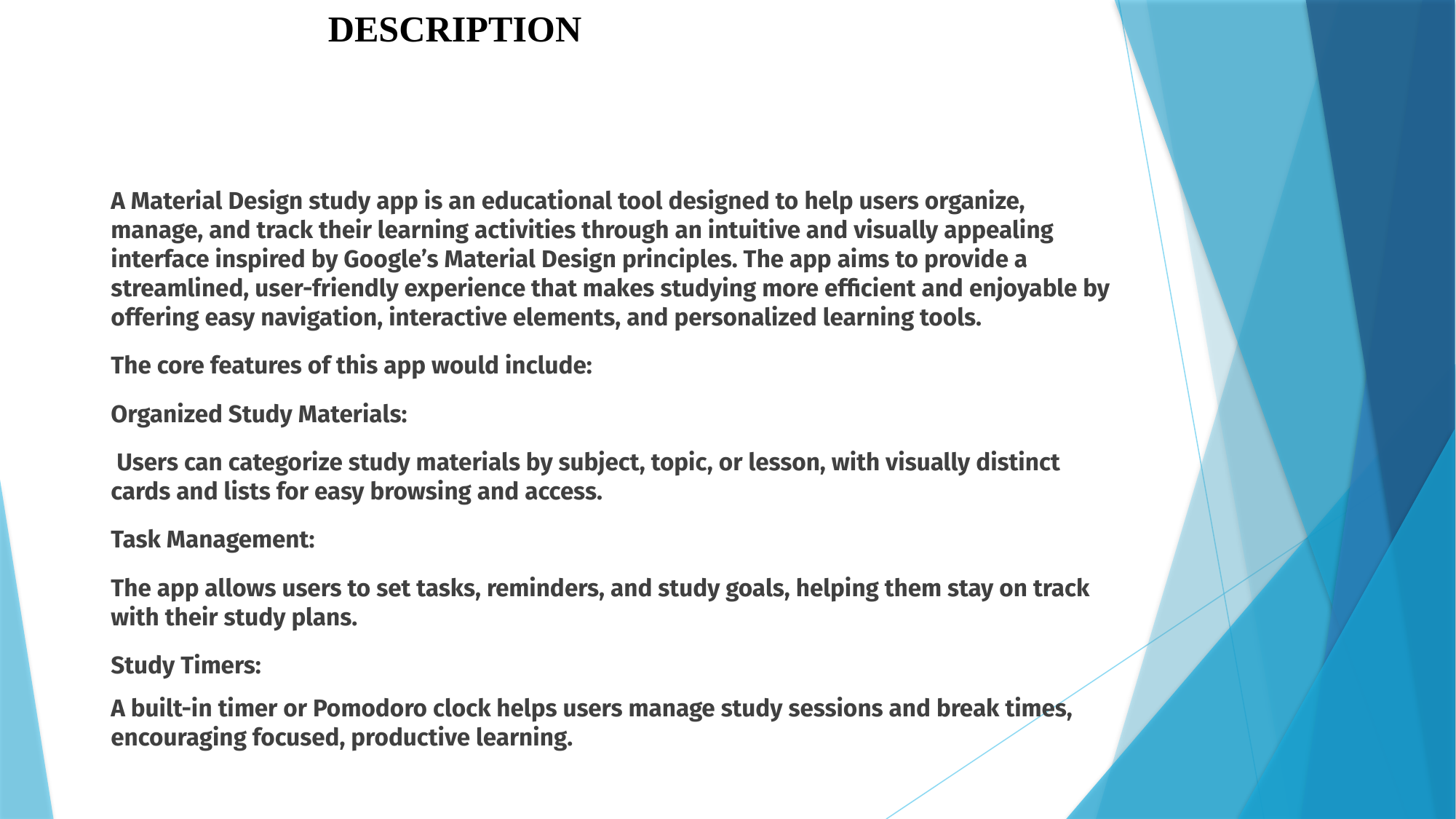

# DESCRIPTION

A Material Design study app is an educational tool designed to help users organize, manage, and track their learning activities through an intuitive and visually appealing interface inspired by Google’s Material Design principles. The app aims to provide a streamlined, user-friendly experience that makes studying more efficient and enjoyable by offering easy navigation, interactive elements, and personalized learning tools.
The core features of this app would include:
Organized Study Materials:
 Users can categorize study materials by subject, topic, or lesson, with visually distinct cards and lists for easy browsing and access.
Task Management:
The app allows users to set tasks, reminders, and study goals, helping them stay on track with their study plans.
Study Timers:
A built-in timer or Pomodoro clock helps users manage study sessions and break times, encouraging focused, productive learning.